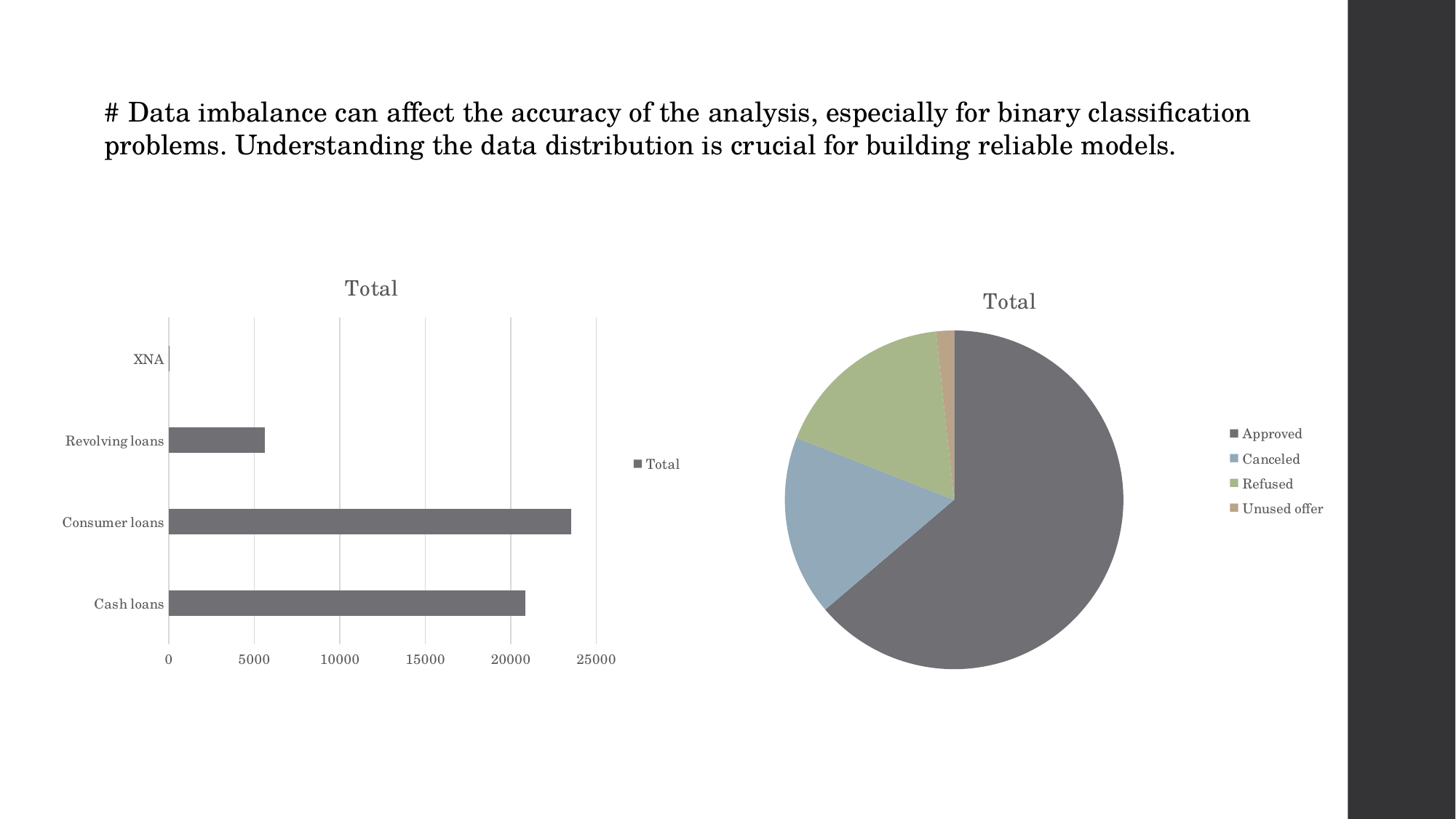

# Data imbalance can affect the accuracy of the analysis, especially for binary classification problems. Understanding the data distribution is crucial for building reliable models.

### Chart:

| Category | Total |
|---|---|
| Cash loans | 20856.0 |
| Consumer loans | 23510.0 |
| Revolving loans | 5625.0 |
| XNA | 8.0 |

### Chart:

| Category | Total |
|---|---|
| Approved | 31885.0 |
| Canceled | 8595.0 |
| Refused | 8660.0 |
| Unused offer | 859.0 |